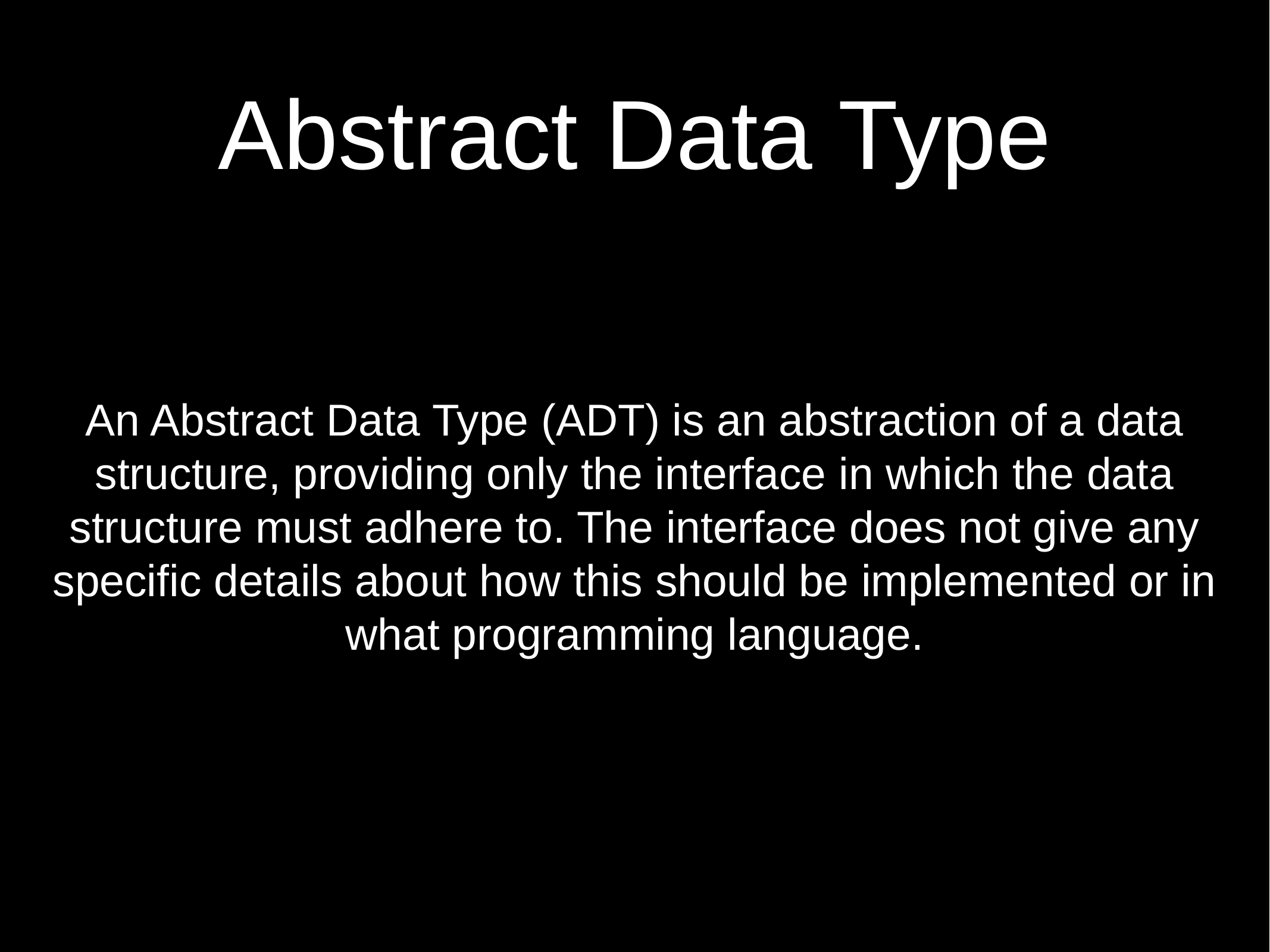

# Abstract Data Type
An Abstract Data Type (ADT) is an abstraction of a data structure, providing only the interface in which the data structure must adhere to. The interface does not give any specific details about how this should be implemented or in what programming language.